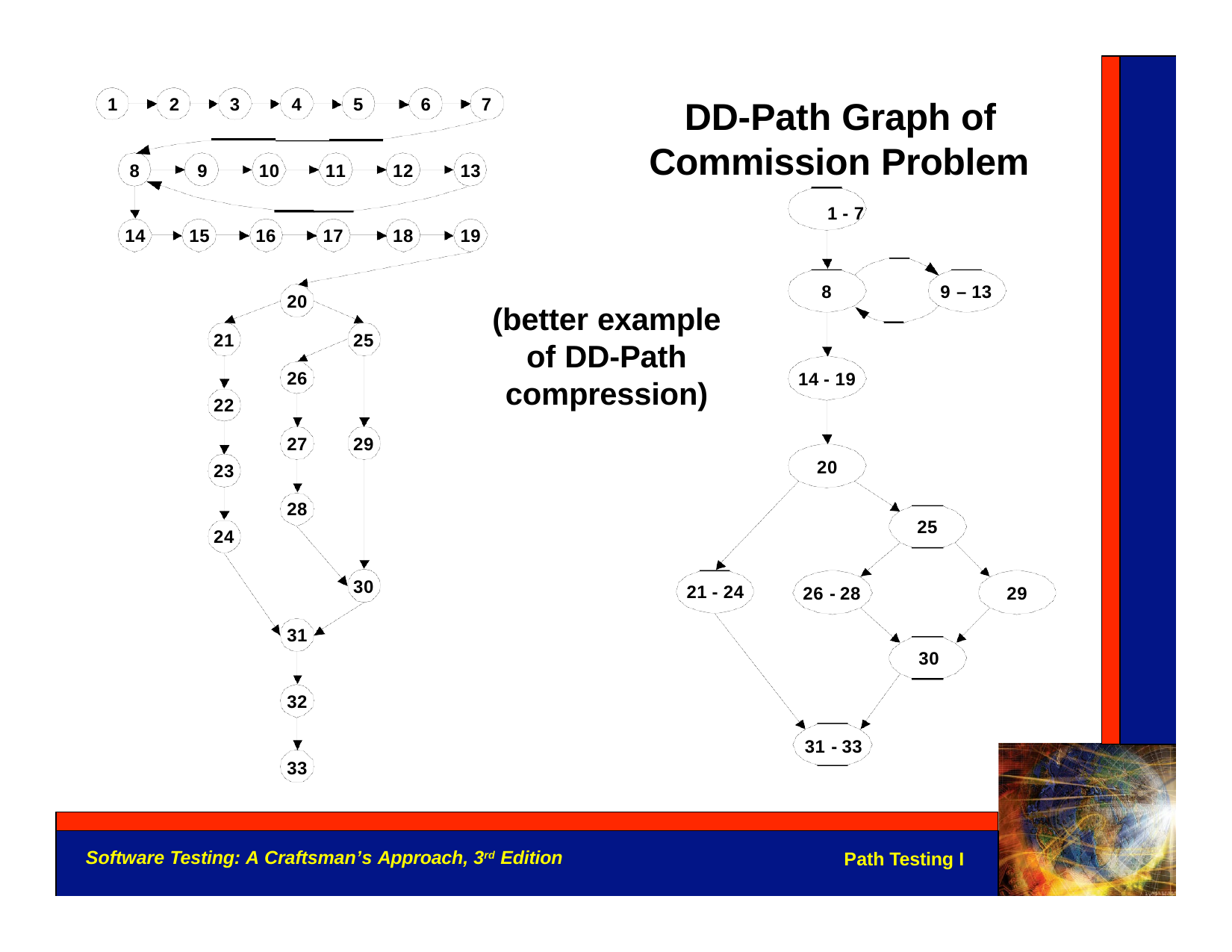

DD-Path Graph of Commission Problem
1 - 7
1
2
3
4
5
6
7
8
9
10
11
12
13

14
15
16
17
18
19
8
9 – 13
20
(better example of DD-Path compression)
21
25
26
14 - 19
22
27
29
20
23
28
25
24
30
21 - 24
26 - 28
29
31
30

32

31 - 33
33
Software Testing: A Craftsman’s Approach, 3rd  Edition
Path Testing I